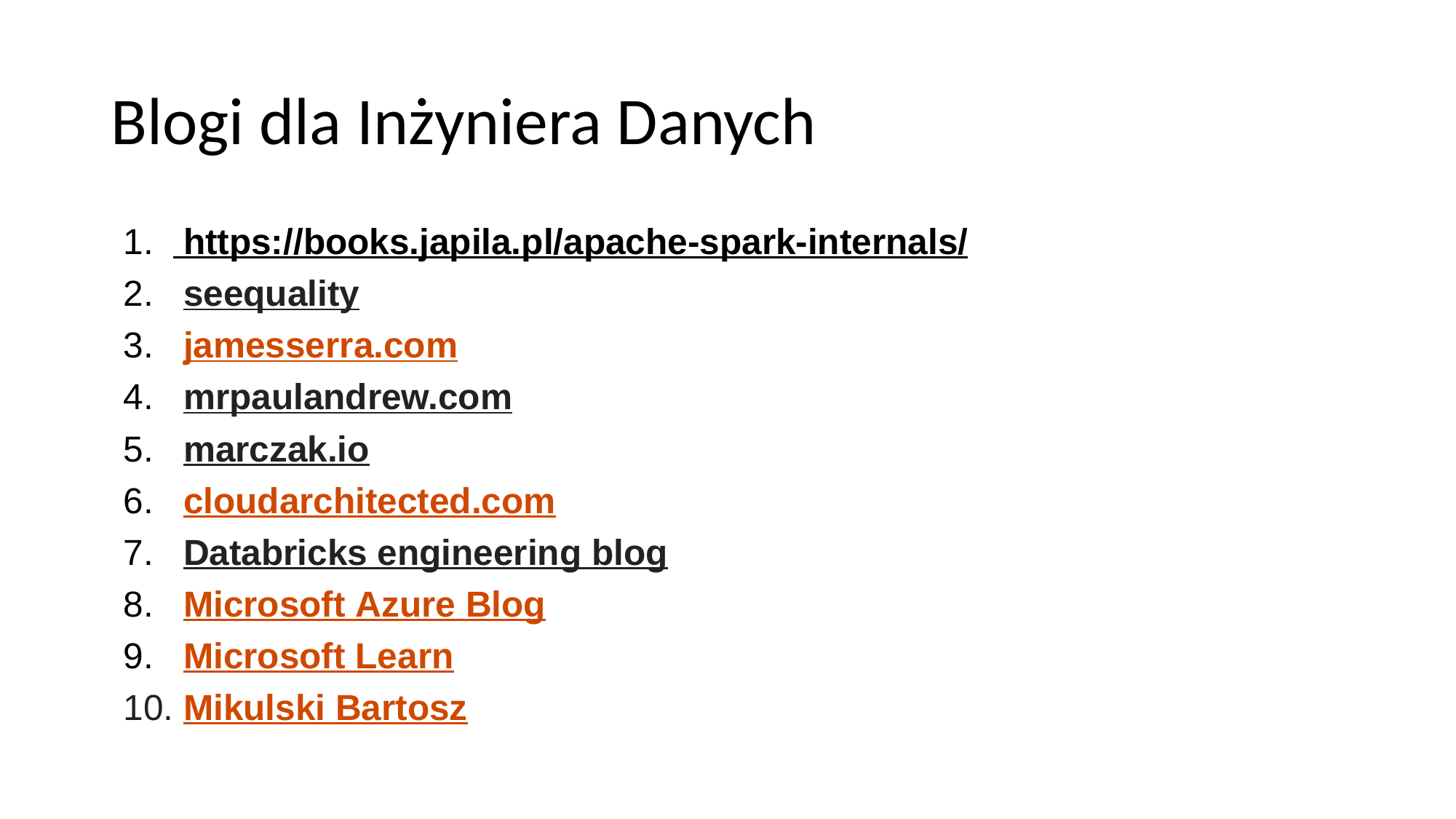

# Blogi dla Inżyniera Danych
1.   https://books.japila.pl/apache-spark-internals/
2.   seequality
3.   jamesserra.com
4.   mrpaulandrew.com
5.   marczak.io
6.   cloudarchitected.com
7.   Databricks engineering blog
8.   Microsoft Azure Blog
9.   Microsoft Learn
10. Mikulski Bartosz